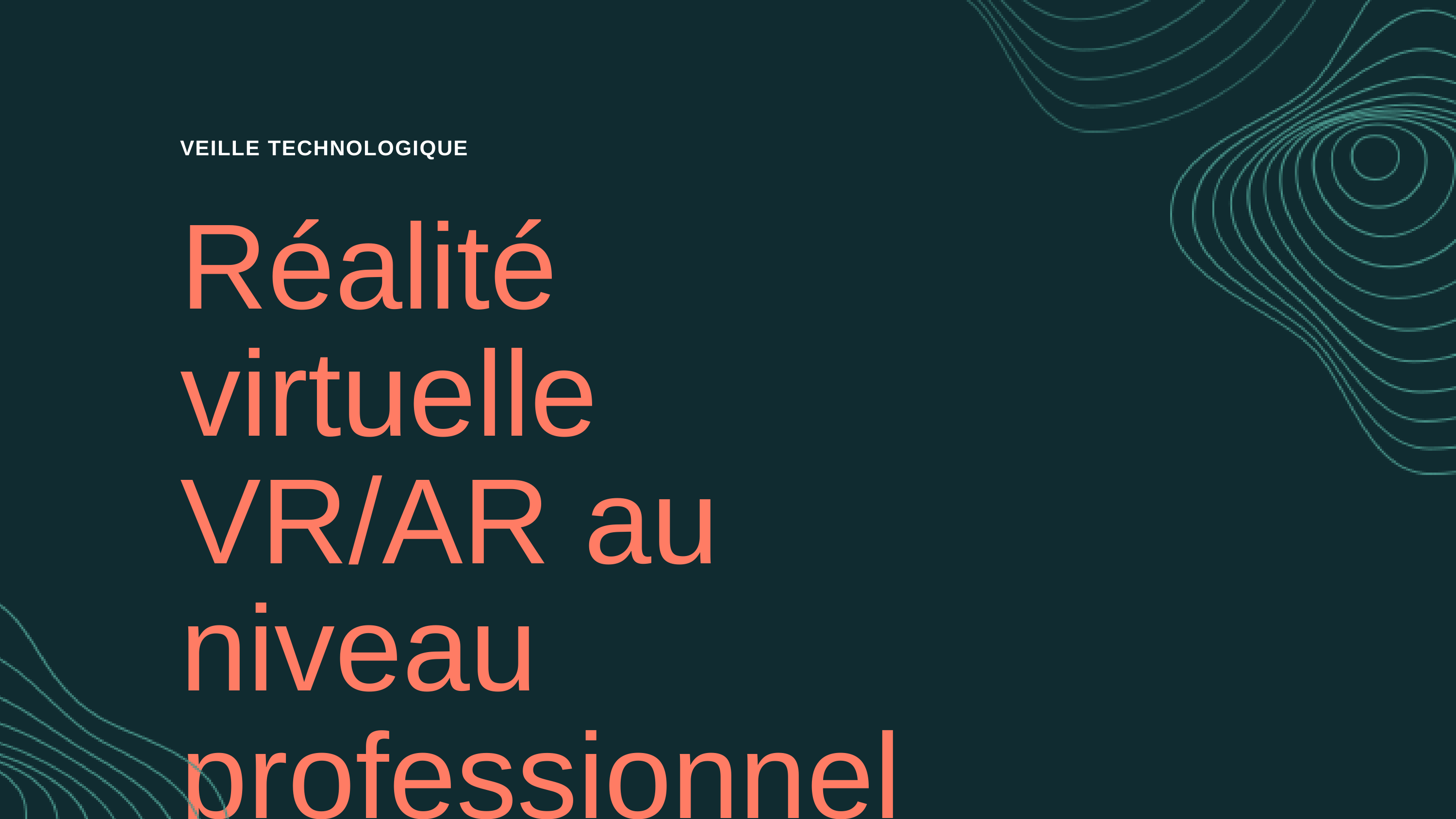

VEILLE TECHNOLOGIQUE
Réalité virtuelle VR/AR au niveau professionnel